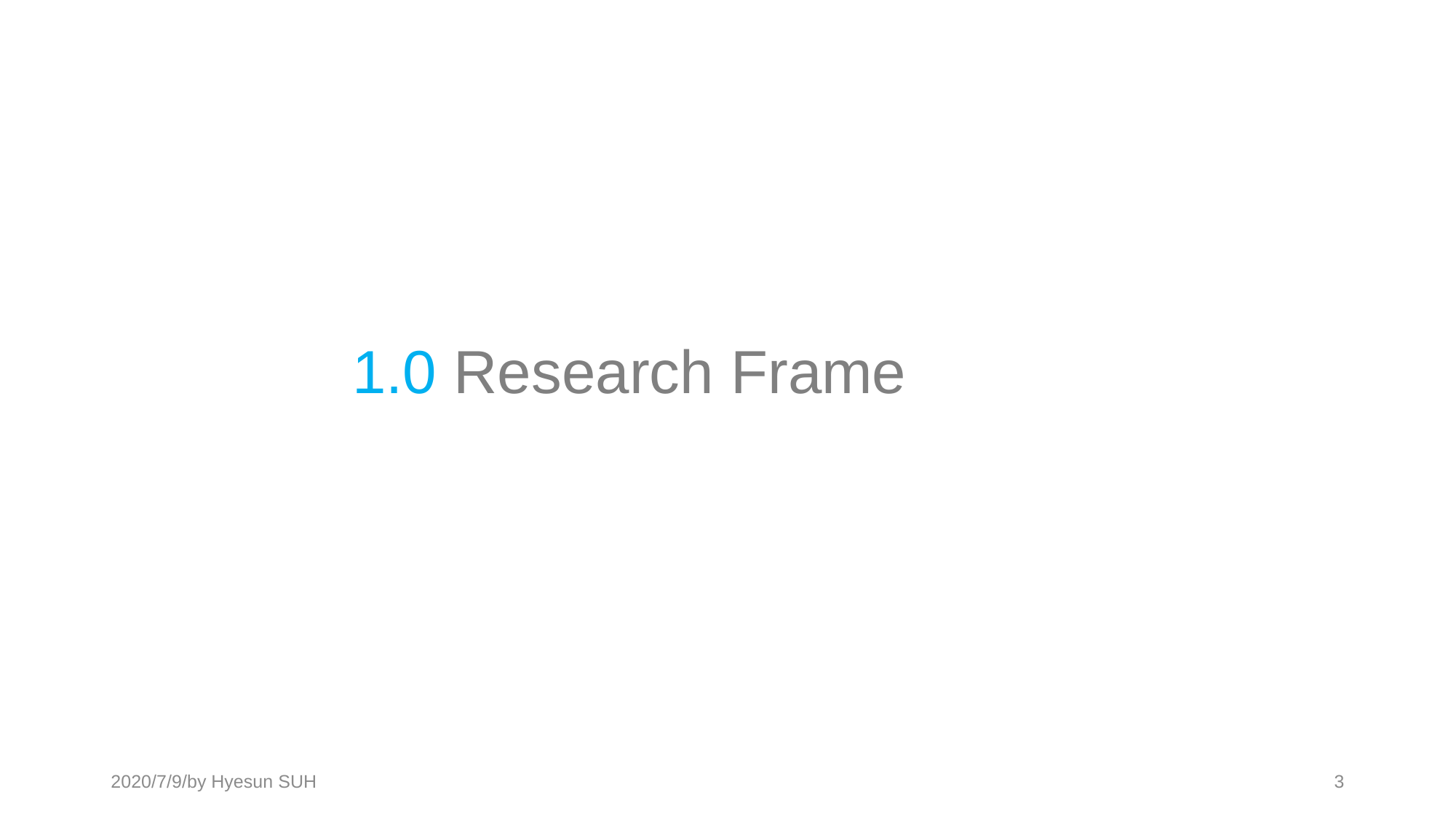

1.0 Research Frame
2020/7/9/by Hyesun SUH
3